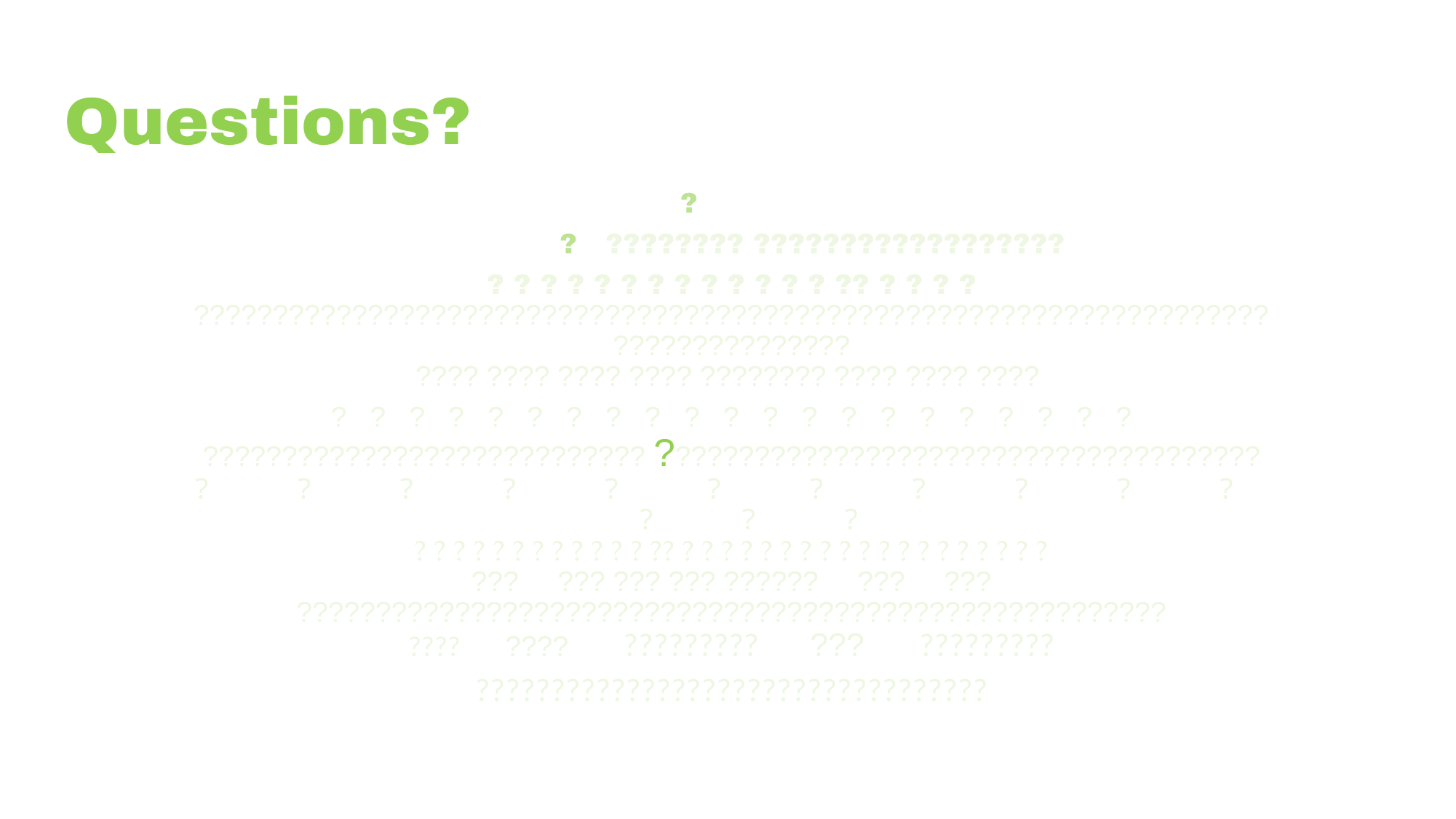

# Questions?
?
                 ?   ???????? ??????????????????
? ? ? ? ? ? ? ? ? ? ? ? ? ?? ? ? ? ?
???????????????????????????????????????????????????????????????????????????????????
???? ???? ???? ???? ???????? ???? ???? ????
?   ?   ?   ?   ?   ?   ?   ?   ?   ?   ?   ?   ?   ?   ?   ?   ?   ?   ?   ?   ?
???????????????????????????? ??????????????????????????????????????
?     ?     ?     ?     ?     ?     ?     ?     ?     ?     ?     ?     ?     ?
? ? ? ? ? ? ? ? ? ? ? ? ?? ? ? ? ? ? ? ? ? ? ? ? ? ? ? ? ? ? ? ?
???     ??? ??? ??? ??????     ???     ???
???????????????????????????????????????????????????????
????       ????       ?????????       ???      ?????????
??????????????????????????????????